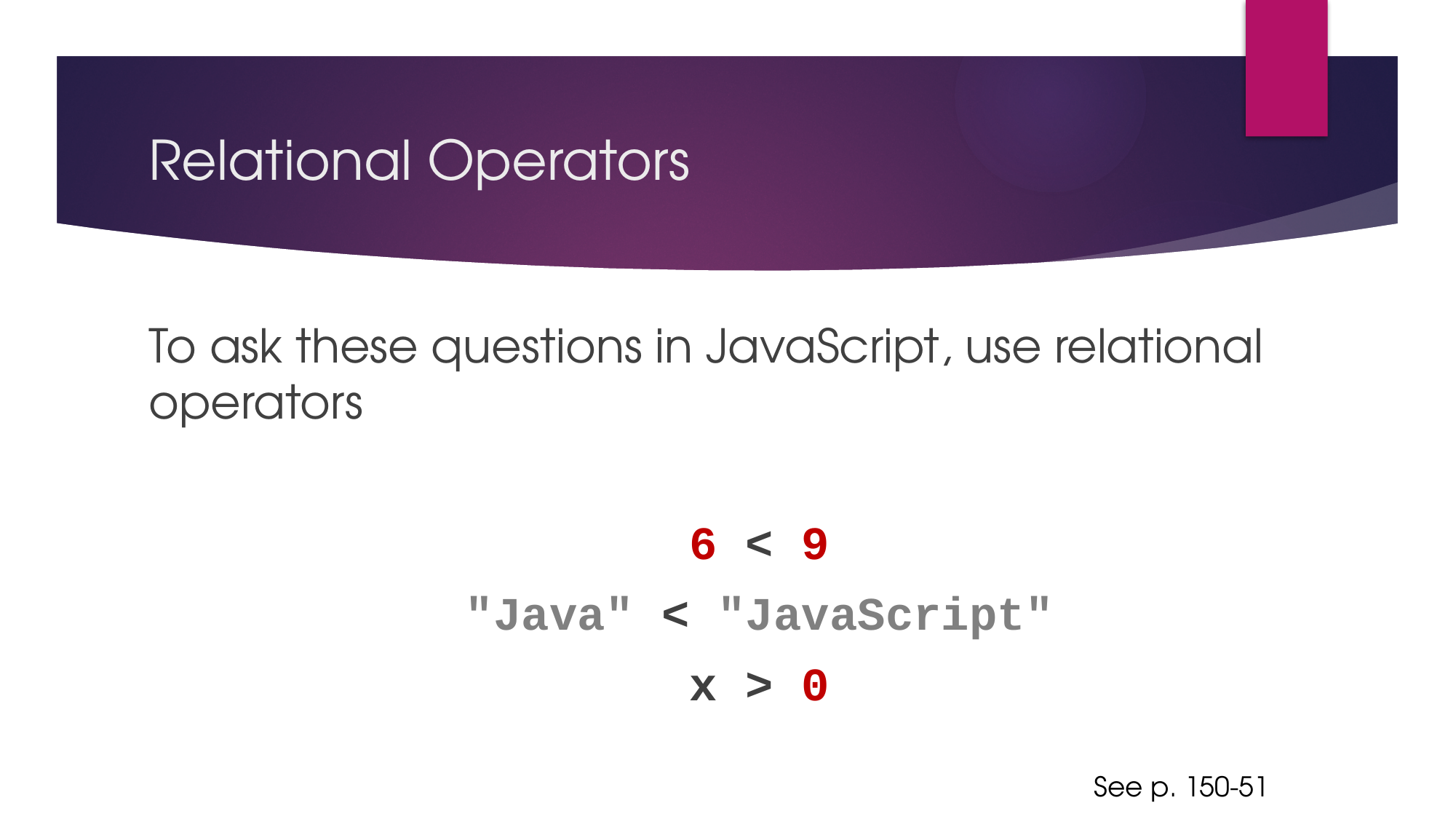

# Relational Operators
To ask these questions in JavaScript, use relational operators

6 < 9
"Java" < "JavaScript"
x > 0
See p. 150-51